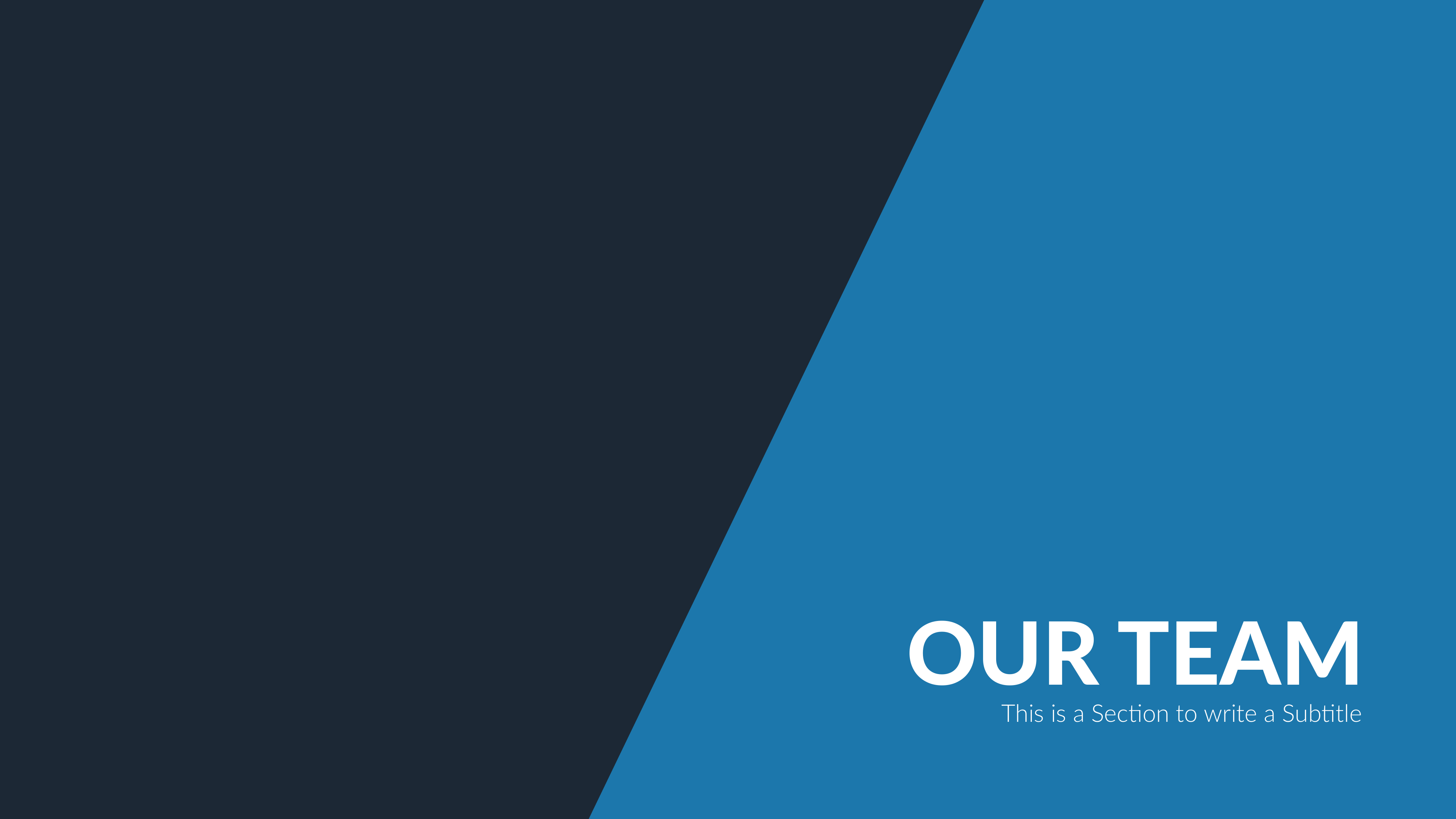

OUR TEAM
This is a Section to write a Subtitle